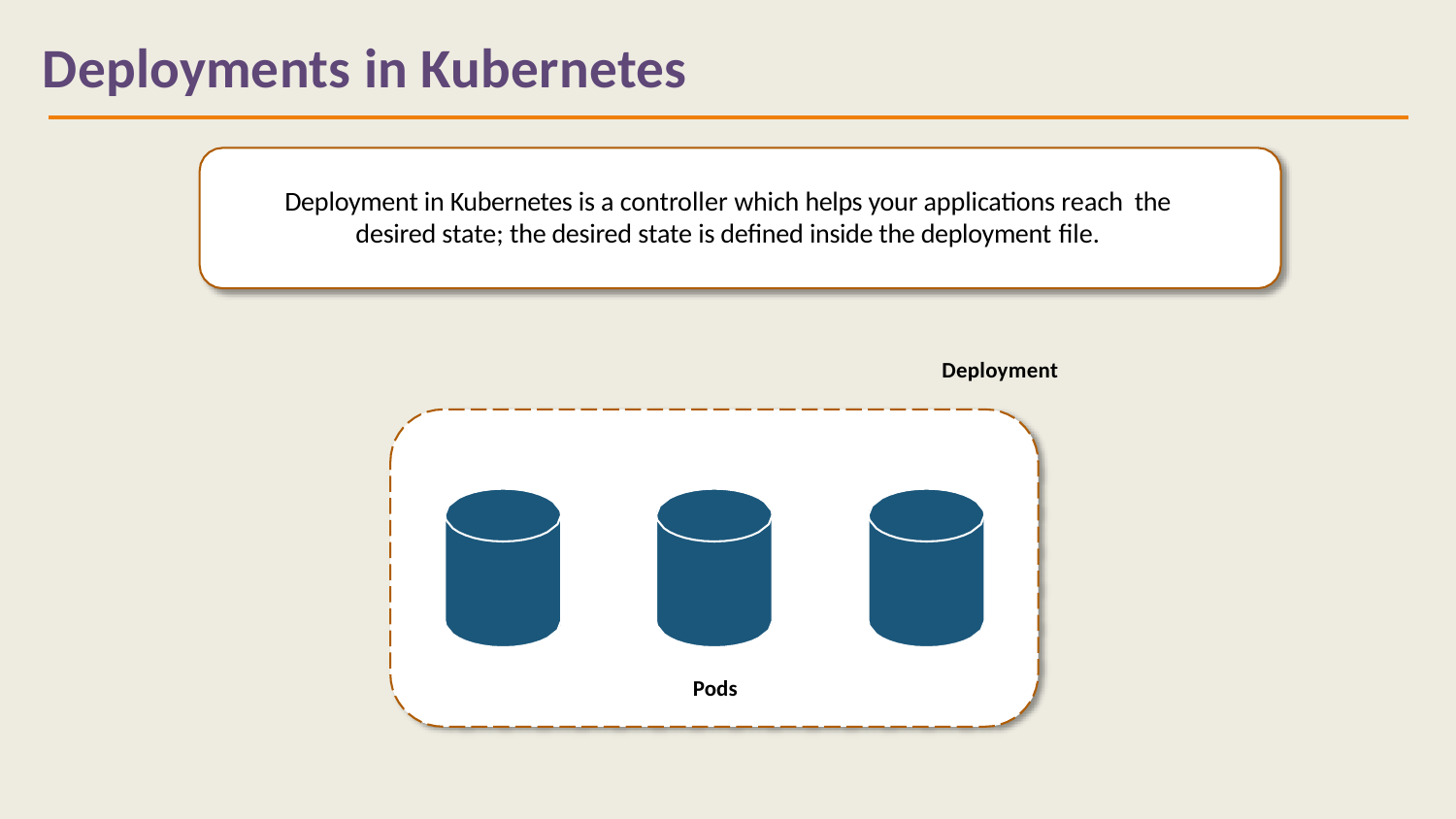

# Deployments in Kubernetes

Deployment in Kubernetes is a controller which helps your applications reach the
desired state; the desired state is defined inside the deployment file.
Deployment

Pods